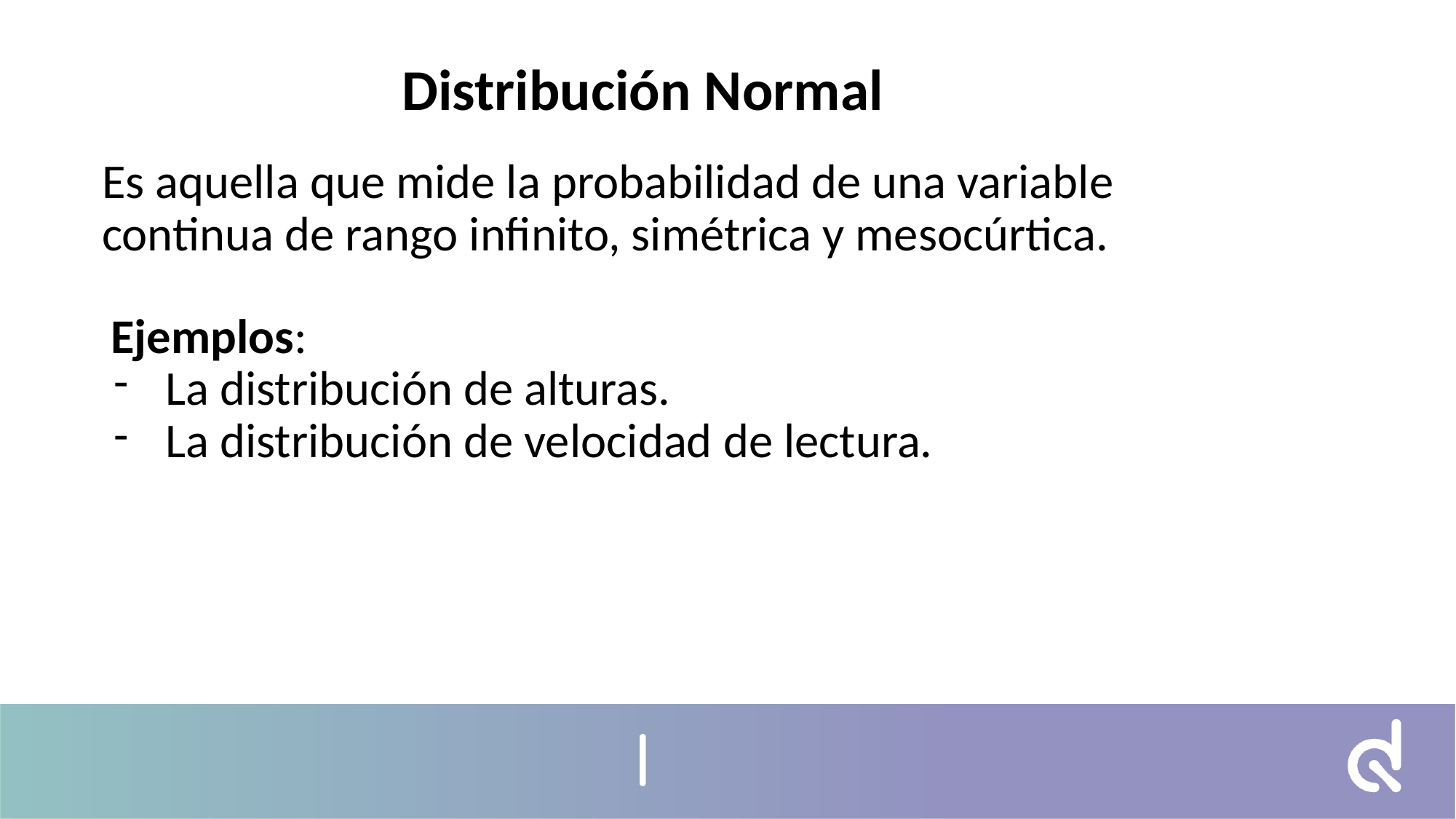

Distribución Normal
Es aquella que mide la probabilidad de una variable continua de rango infinito, simétrica y mesocúrtica.
Ejemplos:
La distribución de alturas.
La distribución de velocidad de lectura.